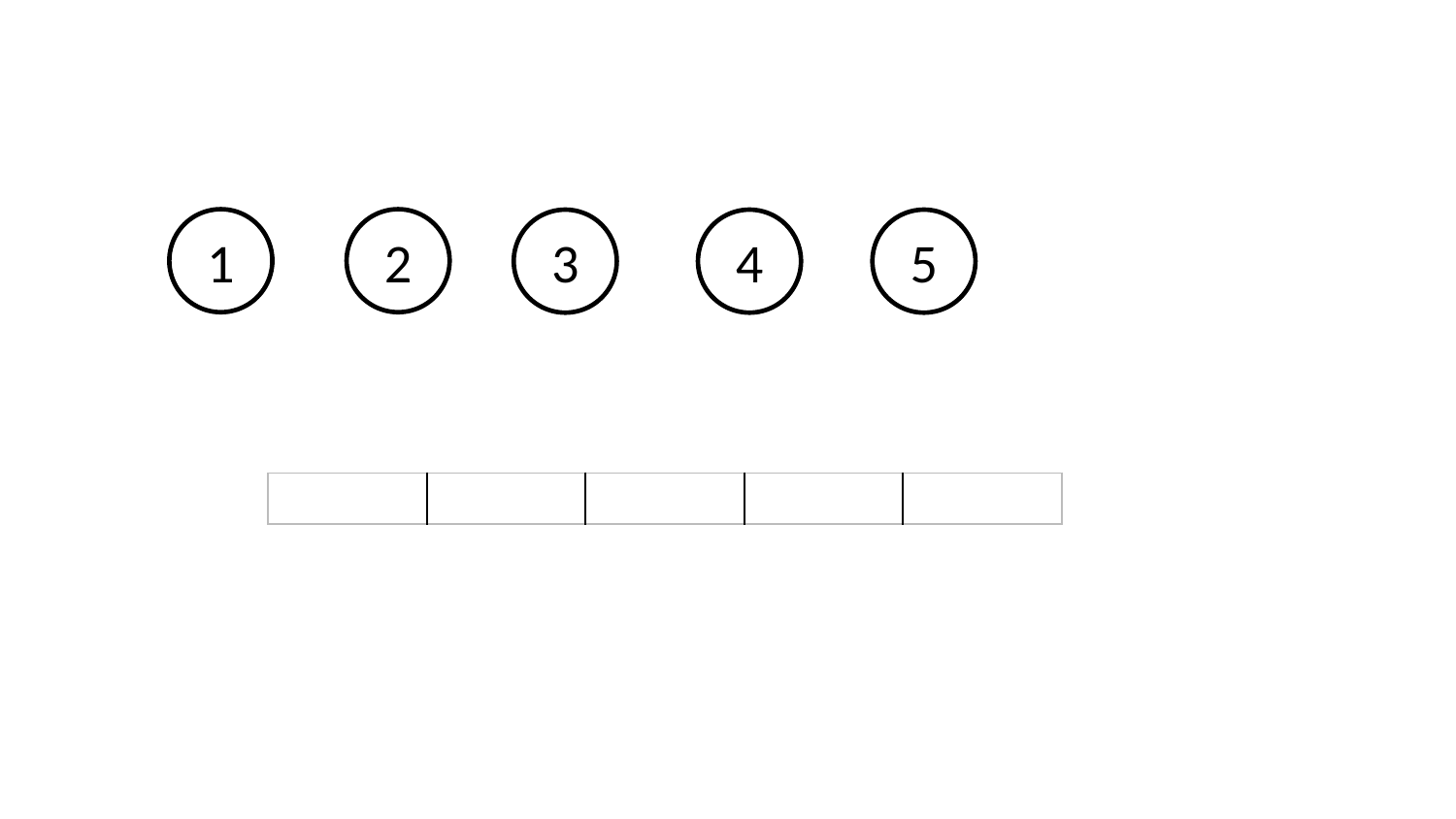

1
2
3
4
5
|  |  |  |  |  |
| --- | --- | --- | --- | --- |